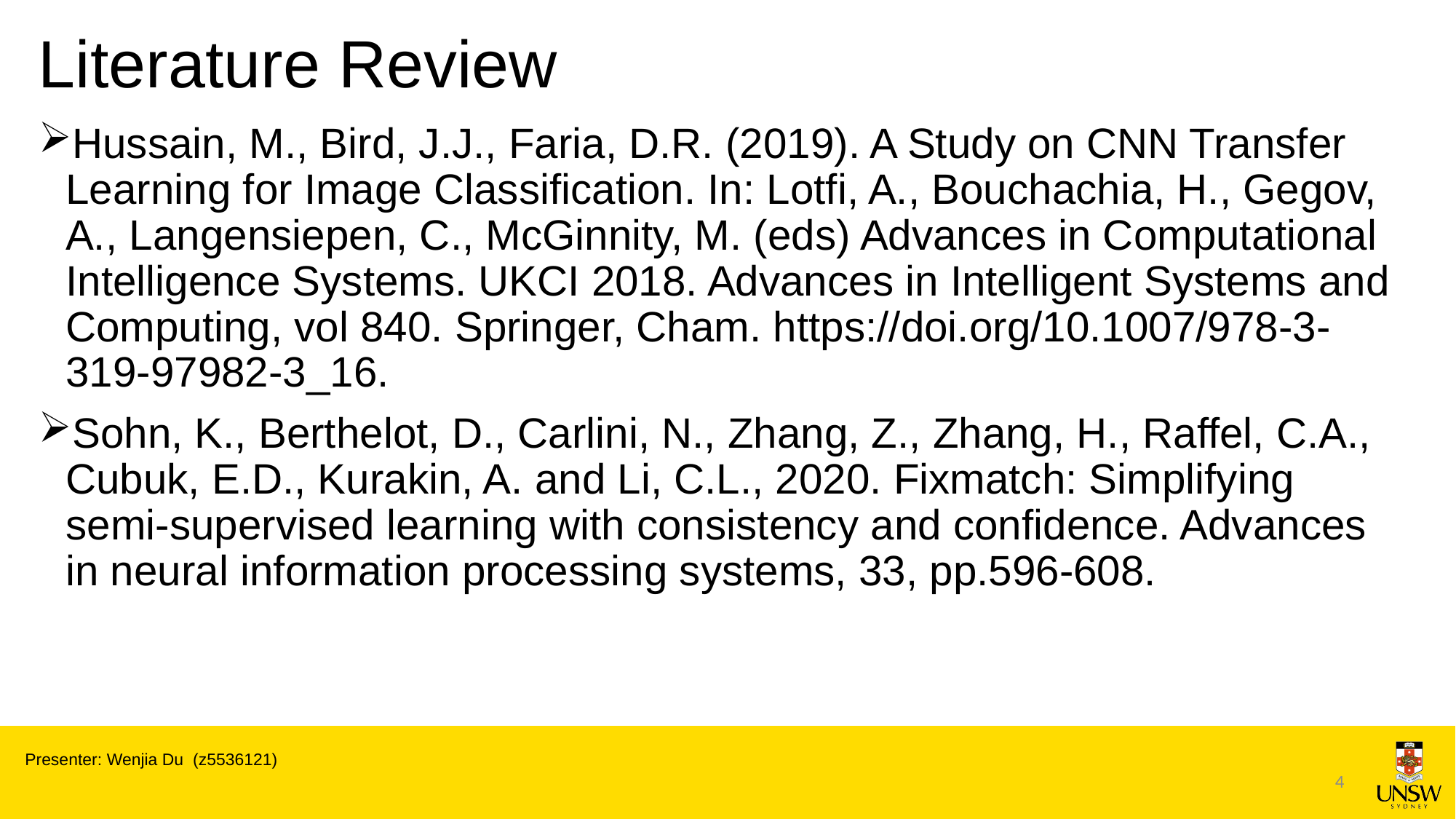

# Literature Review
Hussain, M., Bird, J.J., Faria, D.R. (2019). A Study on CNN Transfer Learning for Image Classification. In: Lotfi, A., Bouchachia, H., Gegov, A., Langensiepen, C., McGinnity, M. (eds) Advances in Computational Intelligence Systems. UKCI 2018. Advances in Intelligent Systems and Computing, vol 840. Springer, Cham. https://doi.org/10.1007/978-3-319-97982-3_16.
Sohn, K., Berthelot, D., Carlini, N., Zhang, Z., Zhang, H., Raffel, C.A., Cubuk, E.D., Kurakin, A. and Li, C.L., 2020. Fixmatch: Simplifying semi-supervised learning with consistency and confidence. Advances in neural information processing systems, 33, pp.596-608.

Presenter: Wenjia Du  (z5536121)
4